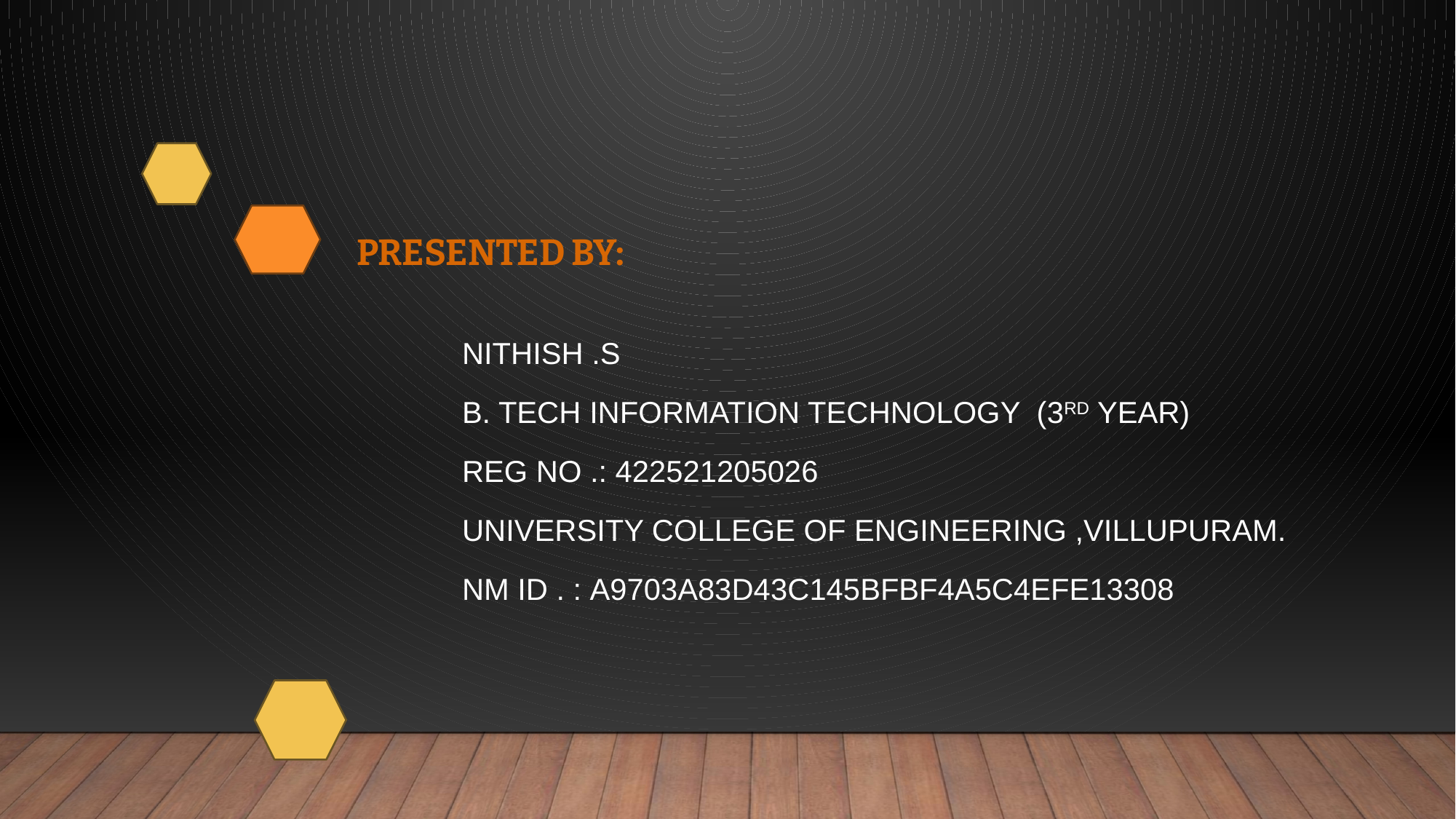

# PRESENTED BY:

NITHISH .S
B. TECH INFORMATION TECHNOLOGY  (3rd year)
REG NO .: 422521205026
University college of engineering ,Villupuram.
NM iD . : A9703A83D43C145BFBF4A5C4EFE13308